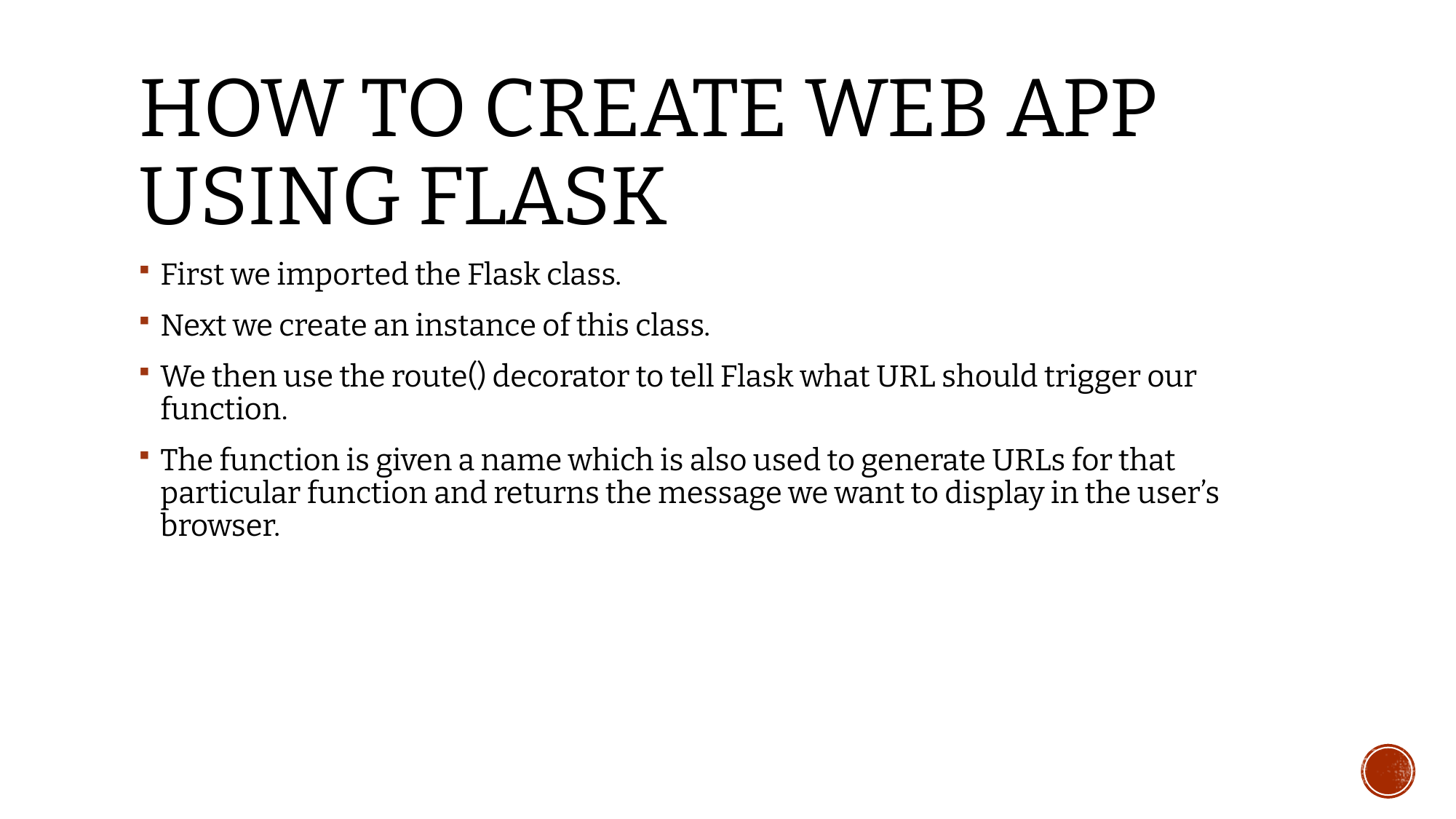

# How to create Web App using Flask
First we imported the Flask class.
Next we create an instance of this class.
We then use the route() decorator to tell Flask what URL should trigger our function.
The function is given a name which is also used to generate URLs for that particular function and returns the message we want to display in the user’s browser.